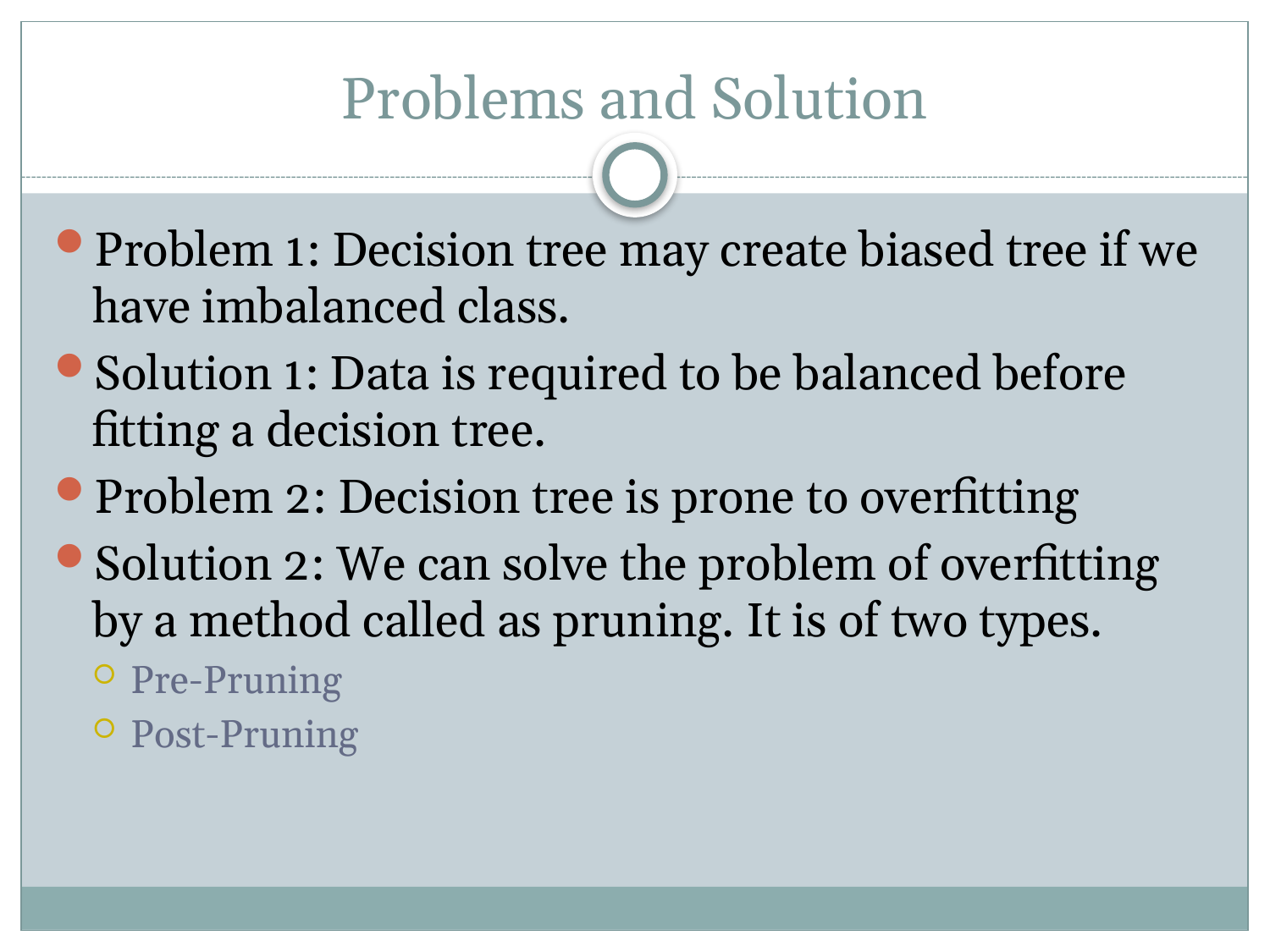

# Problems and Solution
Problem 1: Decision tree may create biased tree if we have imbalanced class.
Solution 1: Data is required to be balanced before fitting a decision tree.
Problem 2: Decision tree is prone to overfitting
Solution 2: We can solve the problem of overfitting by a method called as pruning. It is of two types.
Pre-Pruning
Post-Pruning